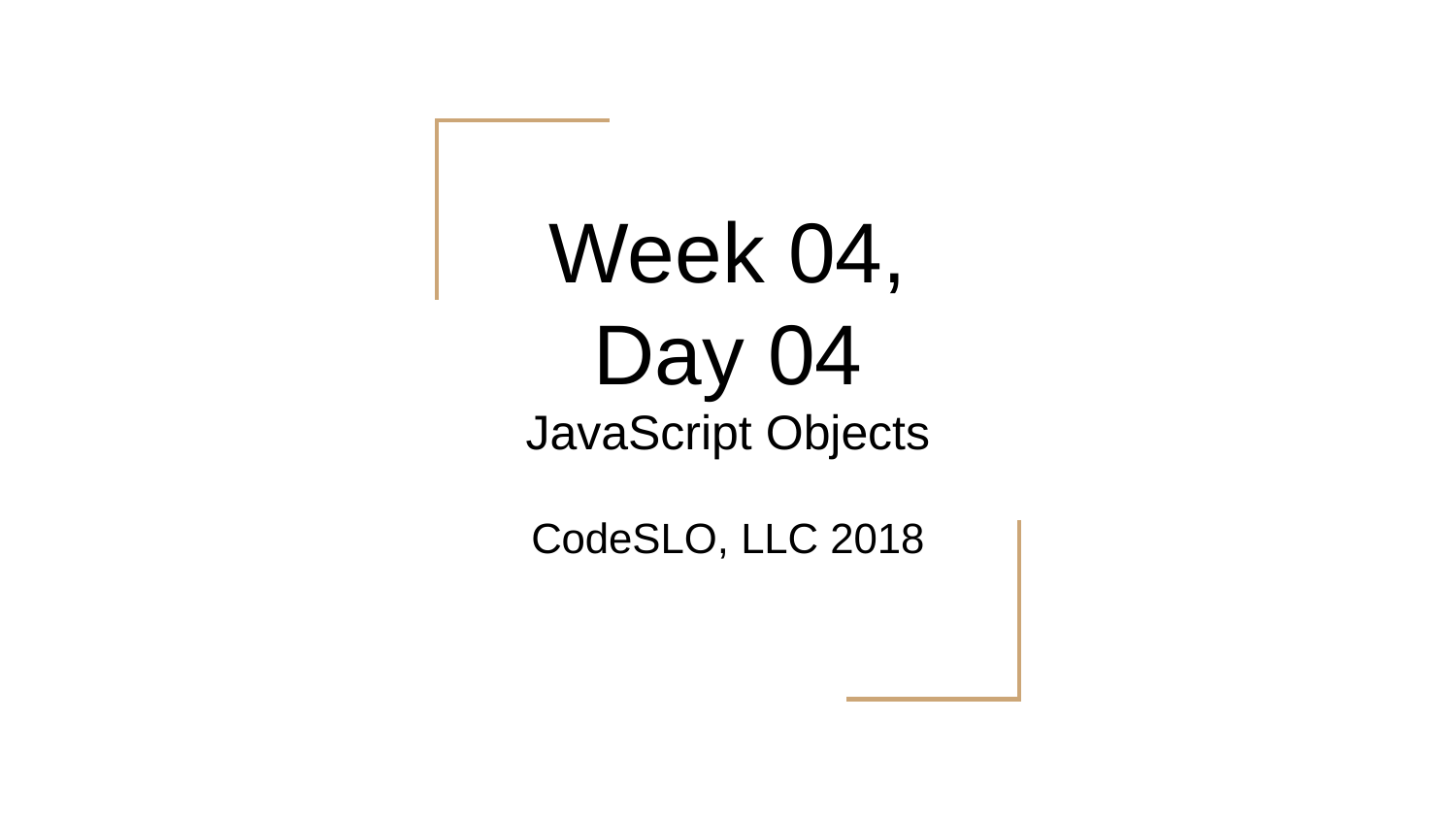

# Week 04, Day 04
JavaScript Objects
CodeSLO, LLC 2018